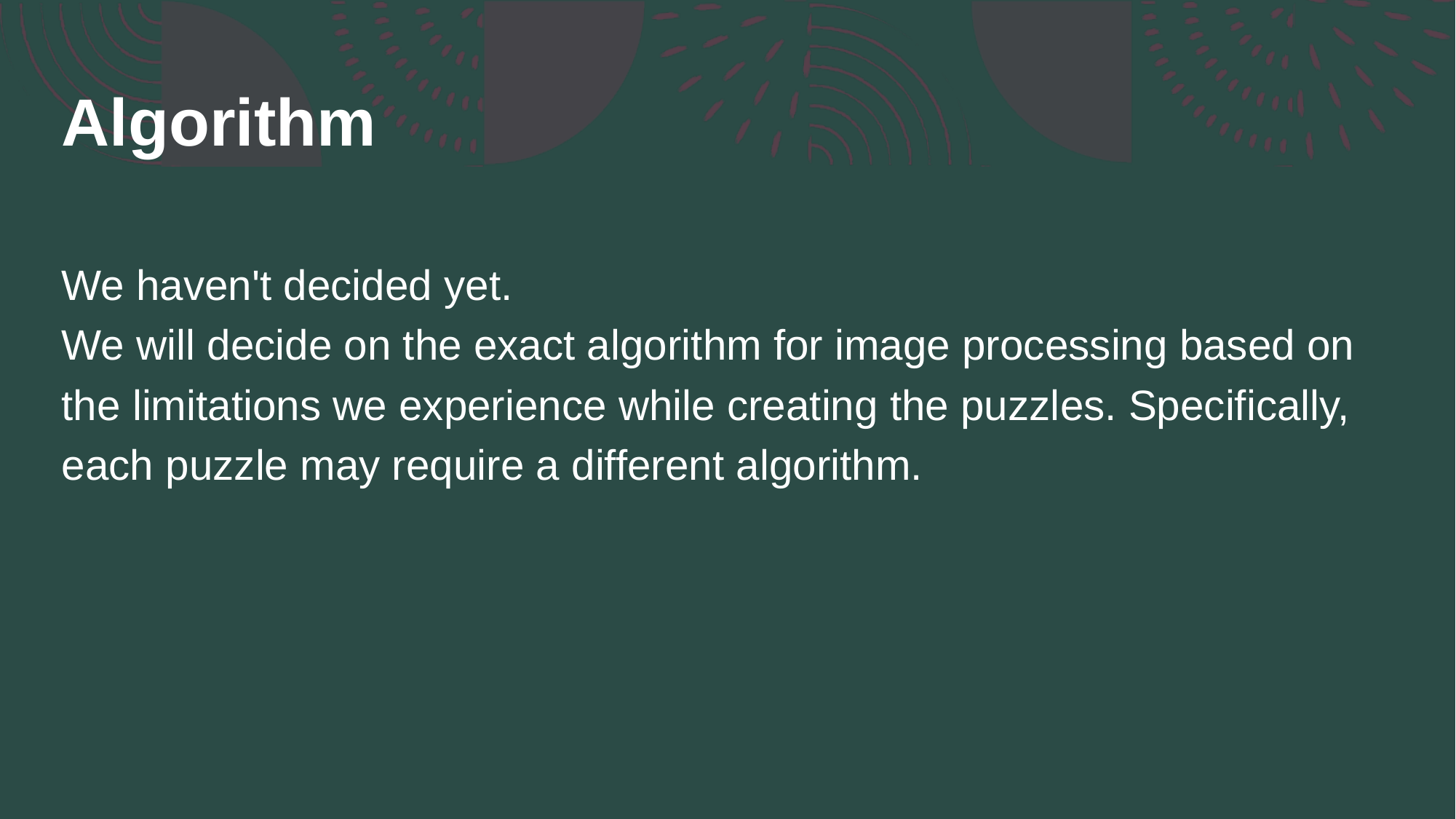

# Algorithm
We haven't decided yet.
We will decide on the exact algorithm for image processing based on the limitations we experience while creating the puzzles. Specifically, each puzzle may require a different algorithm.